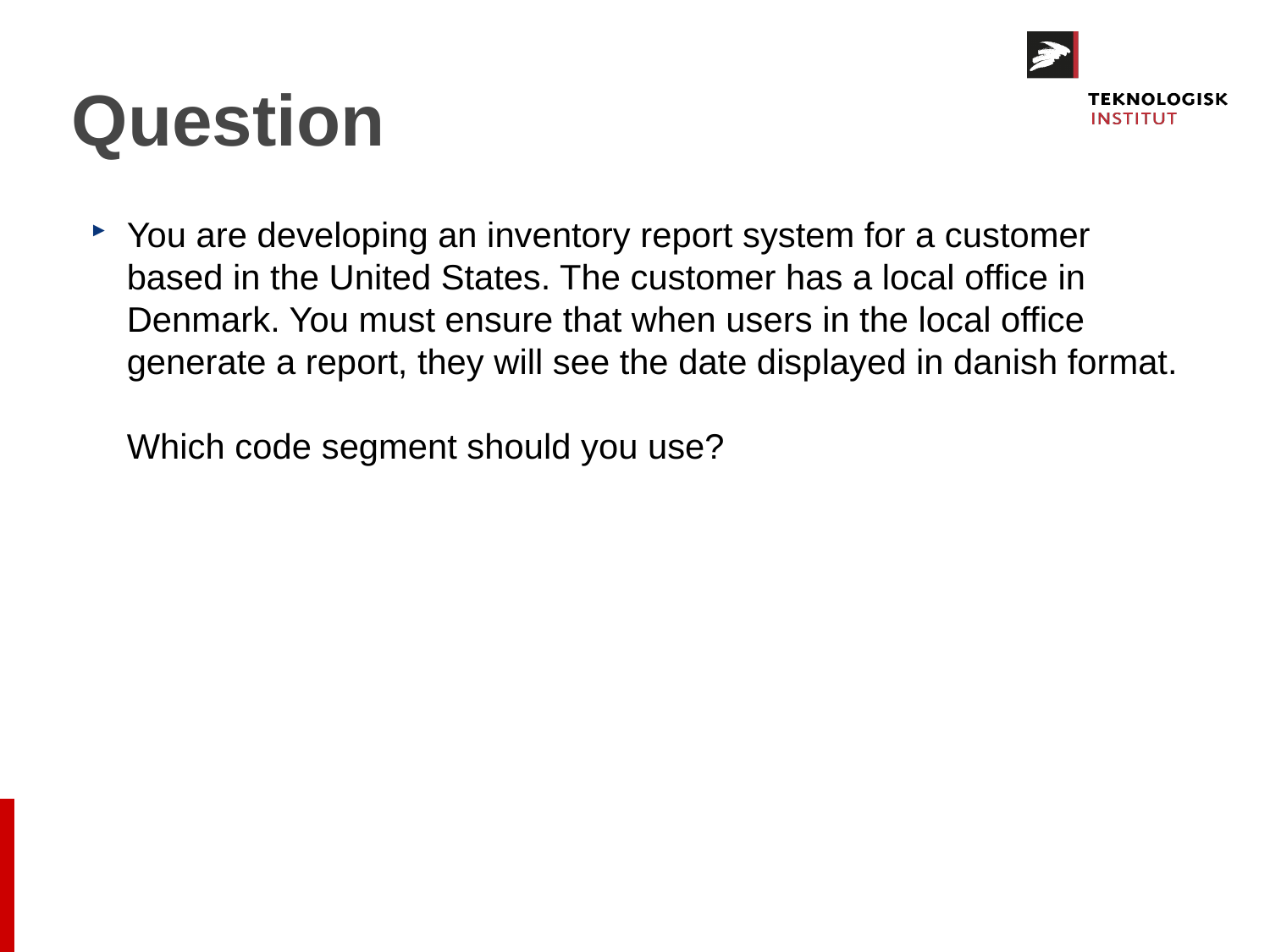

# Question
You are developing an inventory report system for a customer based in the United States. The customer has a local office in Denmark. You must ensure that when users in the local office generate a report, they will see the date displayed in danish format.
Which code segment should you use?